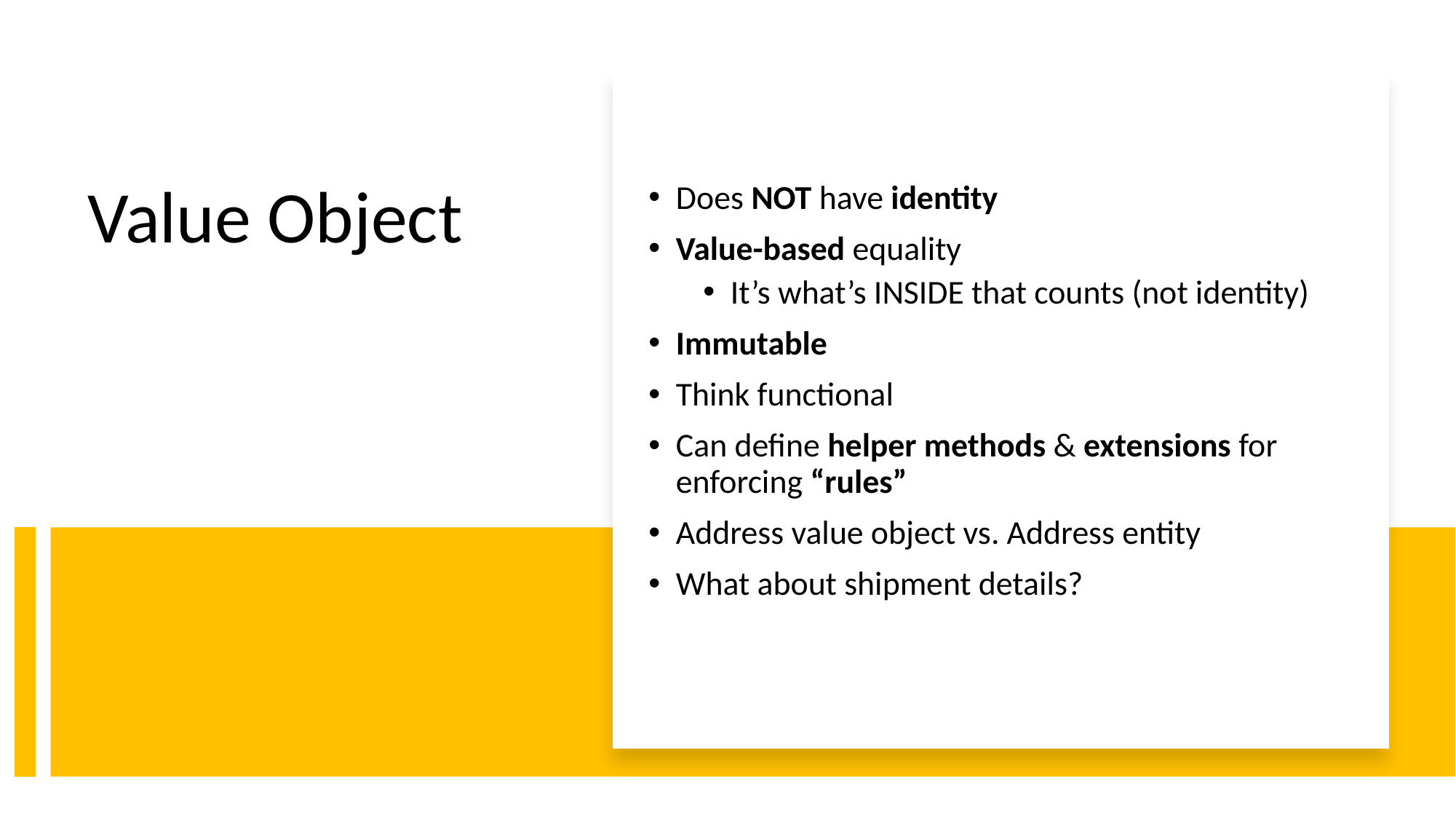

Does NOT have identity
Value-based equality
It’s what’s INSIDE that counts (not identity)
Immutable
Think functional
Can define helper methods & extensions for enforcing “rules”
Address value object vs. Address entity
What about shipment details?

# Value Object